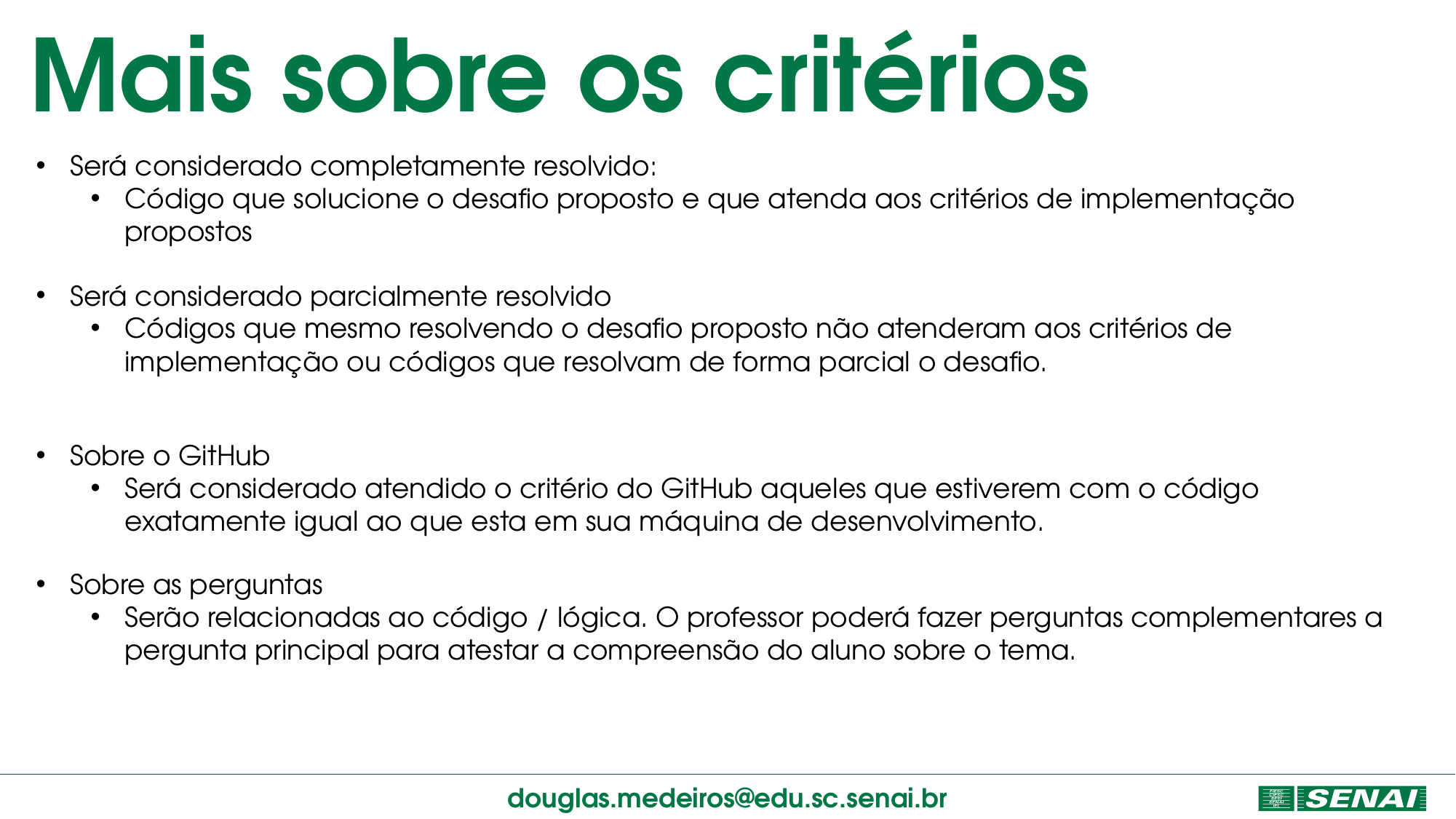

# Mais sobre os critérios
Será considerado completamente resolvido:
Código que solucione o desafio proposto e que atenda aos critérios de implementação propostos
Será considerado parcialmente resolvido
Códigos que mesmo resolvendo o desafio proposto não atenderam aos critérios de implementação ou códigos que resolvam de forma parcial o desafio.
Sobre o GitHub
Será considerado atendido o critério do GitHub aqueles que estiverem com o código exatamente igual ao que esta em sua máquina de desenvolvimento.
Sobre as perguntas
Serão relacionadas ao código / lógica. O professor poderá fazer perguntas complementares a pergunta principal para atestar a compreensão do aluno sobre o tema.
douglas.medeiros@edu.sc.senai.br